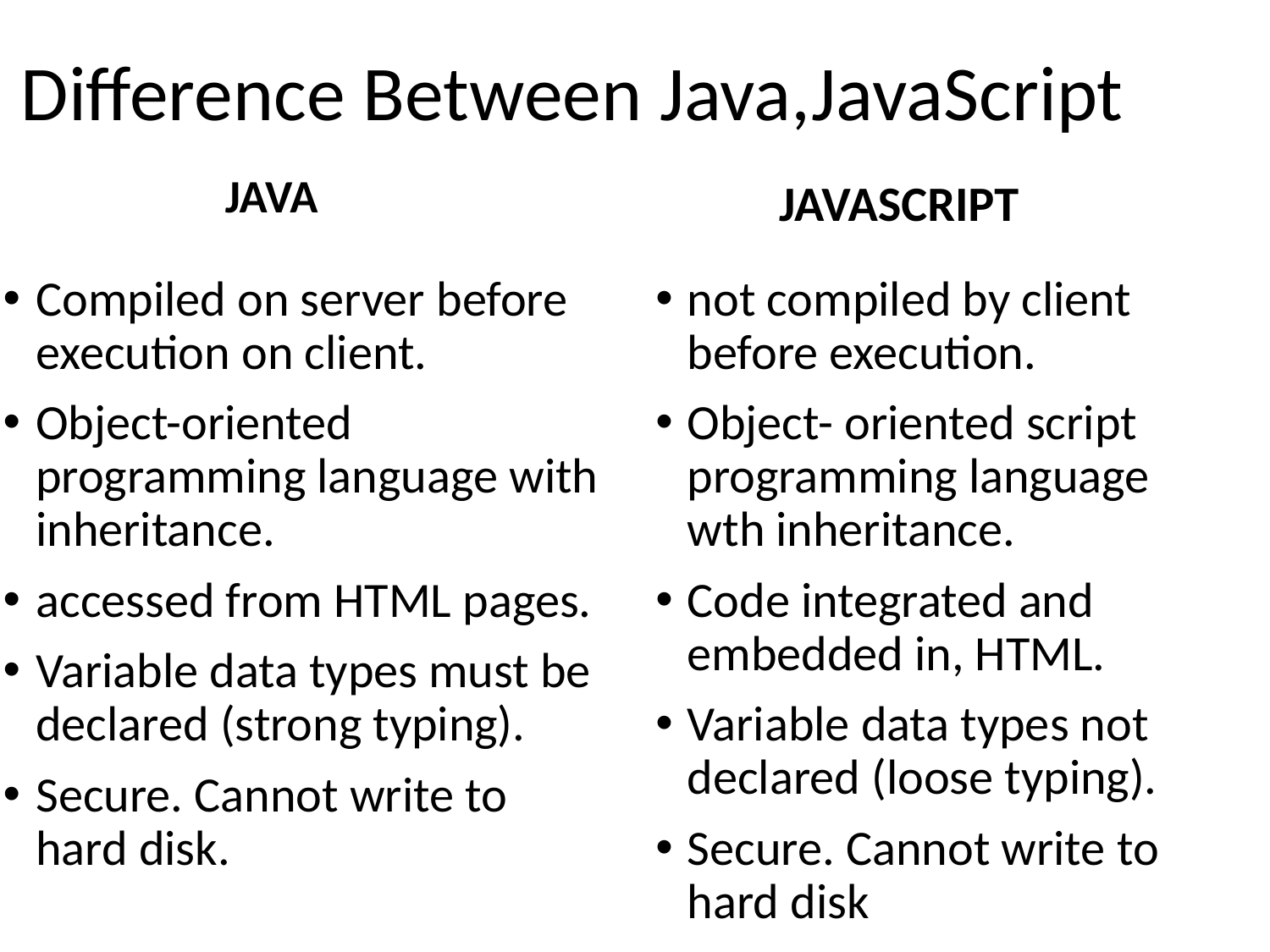

# Difference Between Java,JavaScript
           JAVASCRIPT
                  JAVA
Compiled on server before execution on client.
Object-oriented programming language with inheritance.
accessed from HTML pages.
Variable data types must be declared (strong typing).
Secure. Cannot write to hard disk.
not compiled by client before execution.
Object- oriented script programming language  wth inheritance.
Code integrated and embedded in, HTML.
Variable data types not declared (loose typing).
Secure. Cannot write to hard disk